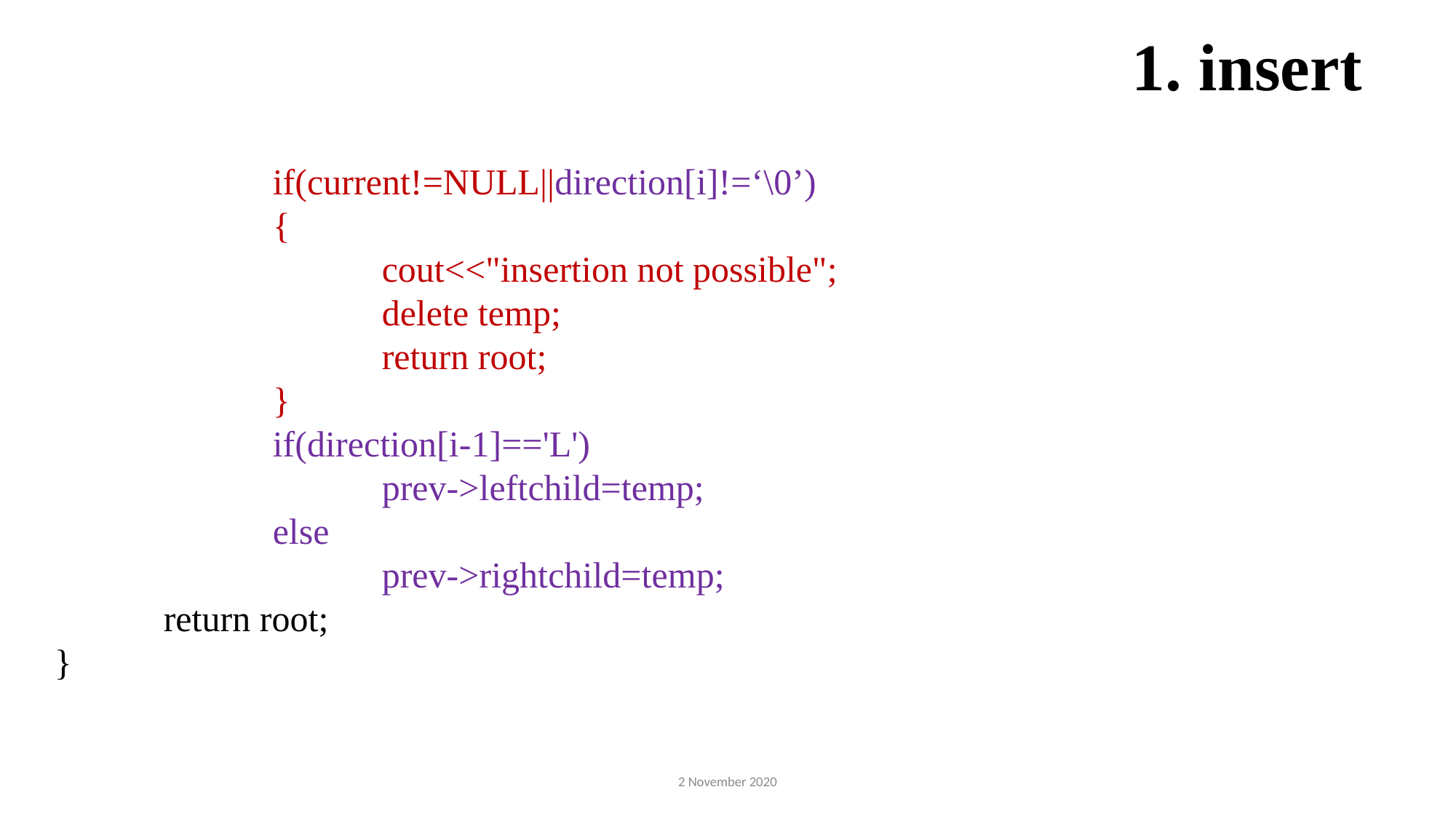

1. insert
		if(current!=NULL||direction[i]!=‘\0’)
		{
			cout<<"insertion not possible";
			delete temp;
			return root;
		}
		if(direction[i-1]=='L')
			prev->leftchild=temp;
		else
			prev->rightchild=temp;
	return root;
}
2 November 2020